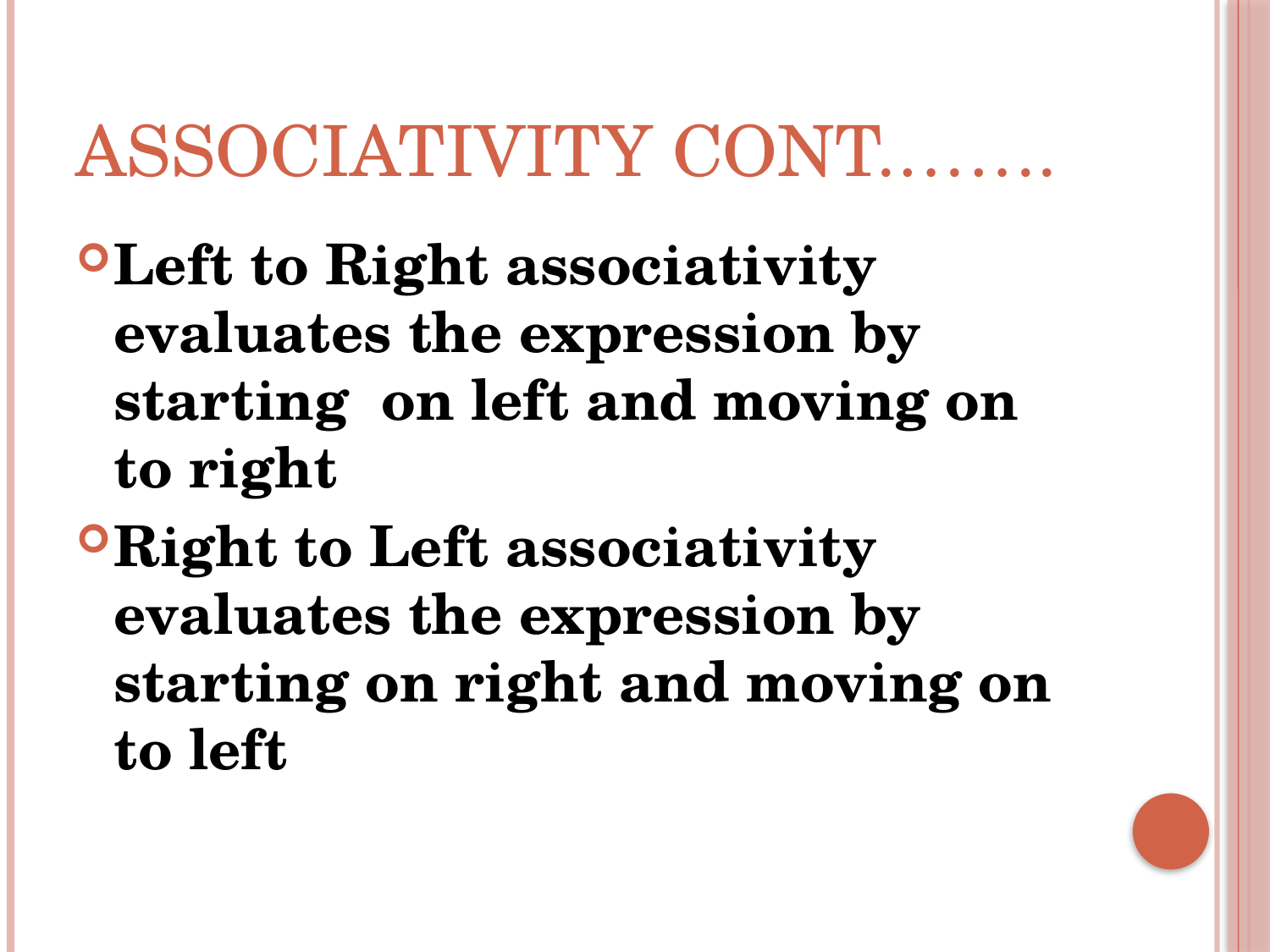

# Associativity cont.…….
Left to Right associativity evaluates the expression by starting  on left and moving on to right
Right to Left associativity evaluates the expression by starting on right and moving on to left